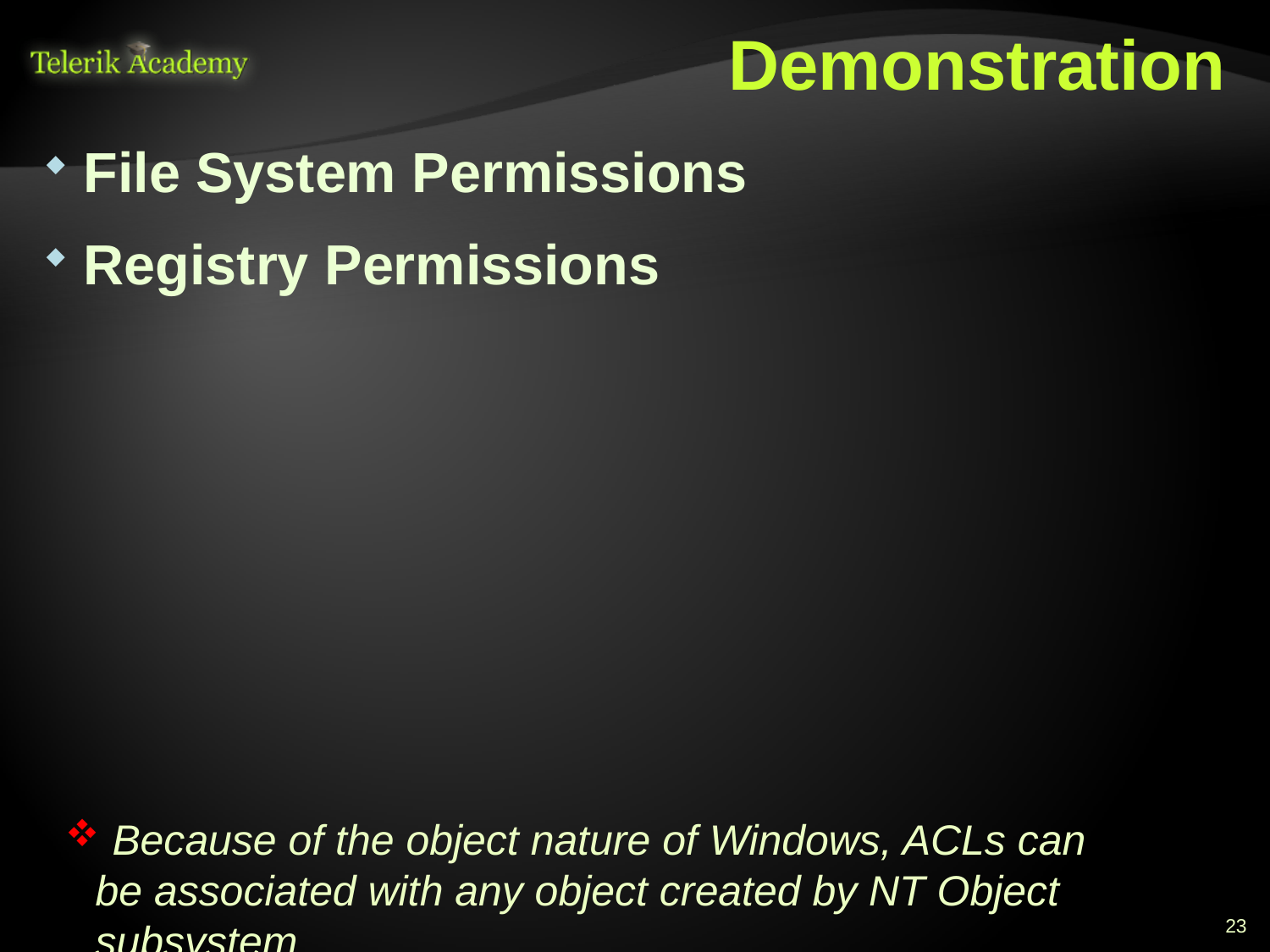

# Demonstration
File System Permissions
Registry Permissions
 Because of the object nature of Windows, ACLs can be associated with any object created by NT Object subsystem
23